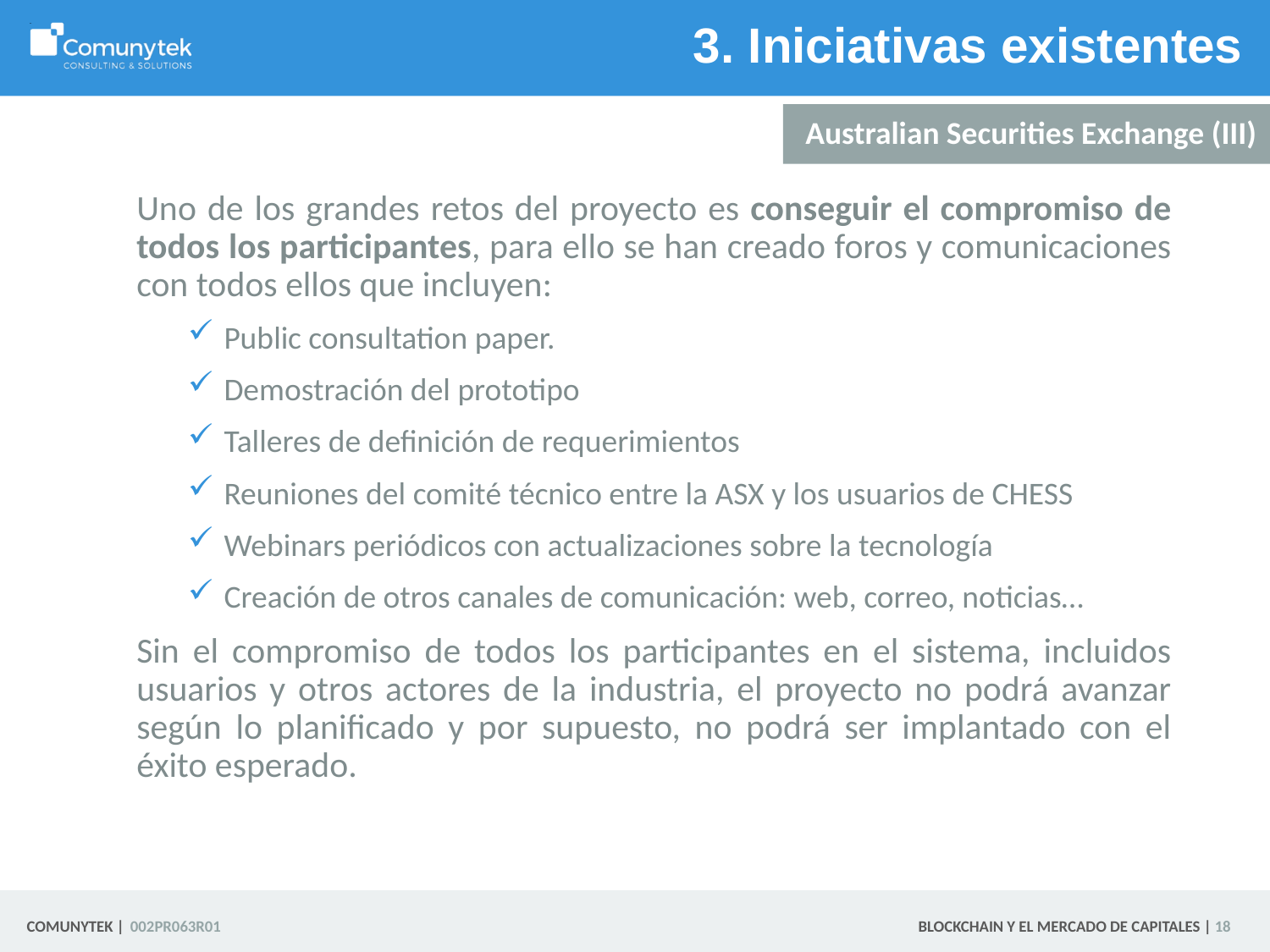

# 3. Iniciativas existentes
Australian Securities Exchange (III)
Uno de los grandes retos del proyecto es conseguir el compromiso de todos los participantes, para ello se han creado foros y comunicaciones con todos ellos que incluyen:
Public consultation paper.
Demostración del prototipo
Talleres de definición de requerimientos
Reuniones del comité técnico entre la ASX y los usuarios de CHESS
Webinars periódicos con actualizaciones sobre la tecnología
Creación de otros canales de comunicación: web, correo, noticias…
Sin el compromiso de todos los participantes en el sistema, incluidos usuarios y otros actores de la industria, el proyecto no podrá avanzar según lo planificado y por supuesto, no podrá ser implantado con el éxito esperado.

 18